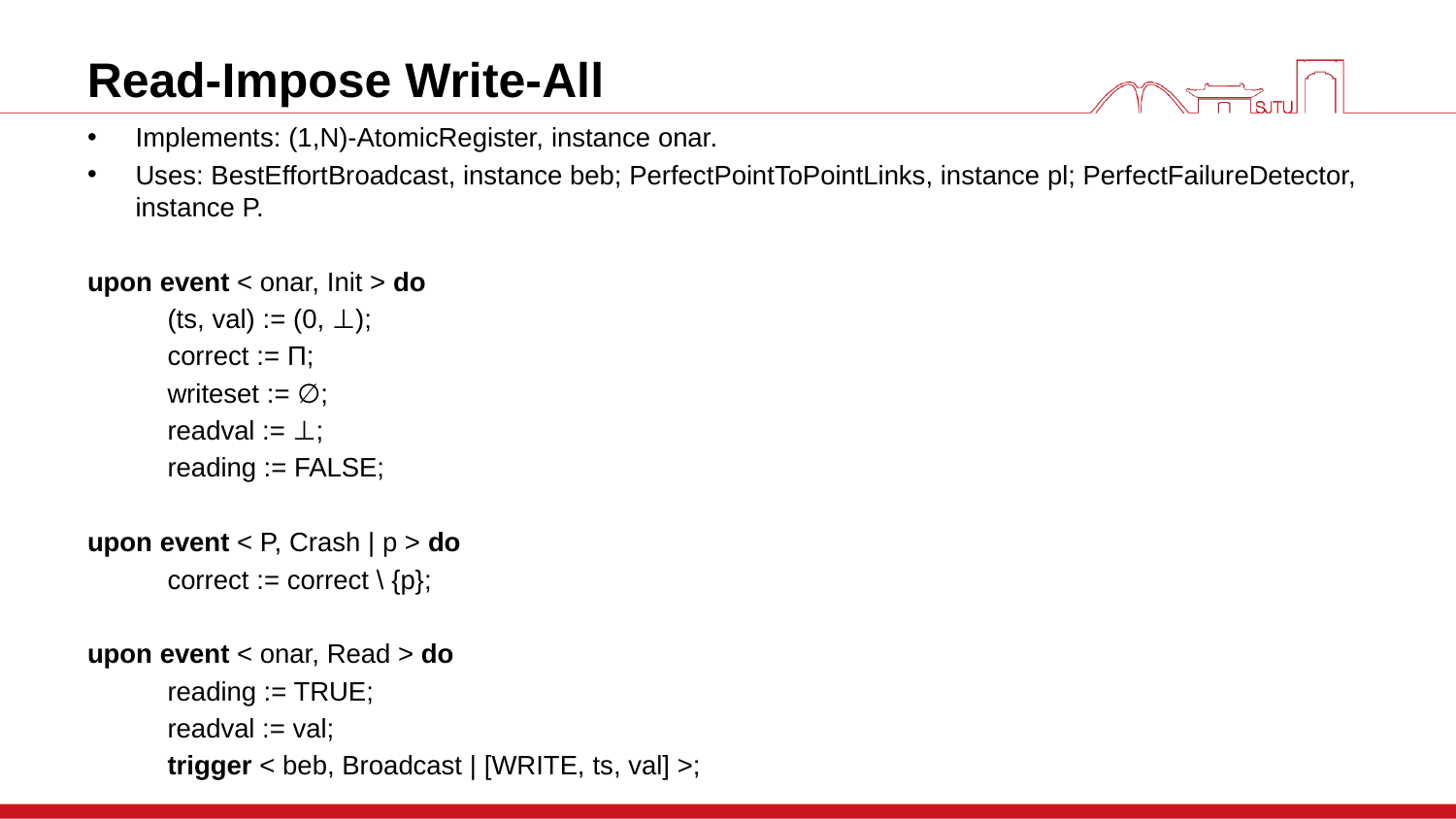

# Read-Impose Write-All
Implements: (1,N)-AtomicRegister, instance onar.
Uses: BestEffortBroadcast, instance beb; PerfectPointToPointLinks, instance pl; PerfectFailureDetector, instance P.

upon event < onar, Init > do
	(ts, val) := (0, ⊥);
	correct := Π;
	writeset := ∅;
	readval := ⊥;
	reading := FALSE;

upon event < P, Crash | p > do
	correct := correct \ {p};

upon event < onar, Read > do
	reading := TRUE;
	readval := val;
	trigger < beb, Broadcast | [WRITE, ts, val] >;